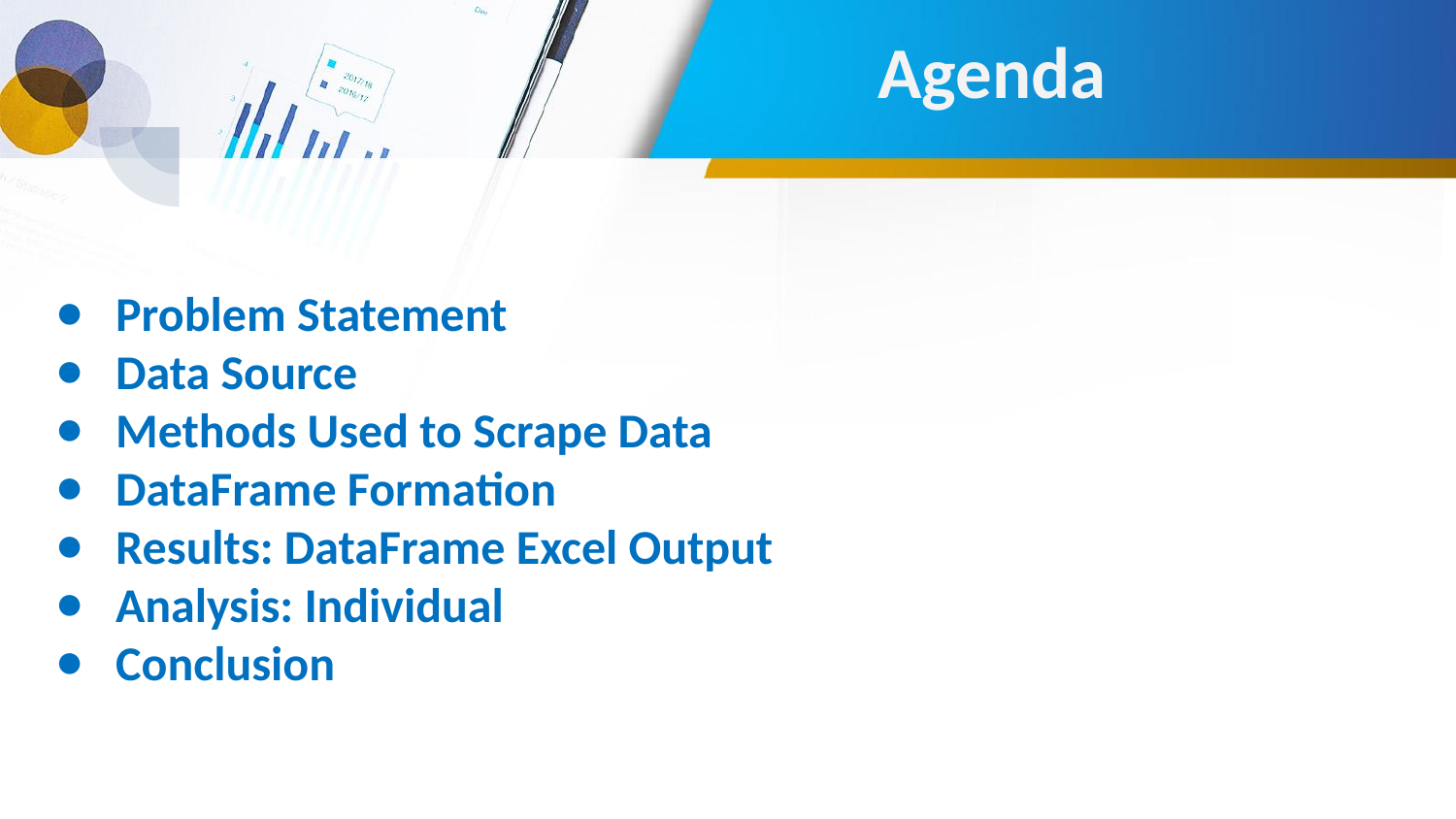

# Agenda
Problem Statement
Data Source
Methods Used to Scrape Data
DataFrame Formation
Results: DataFrame Excel Output
Analysis: Individual
Conclusion